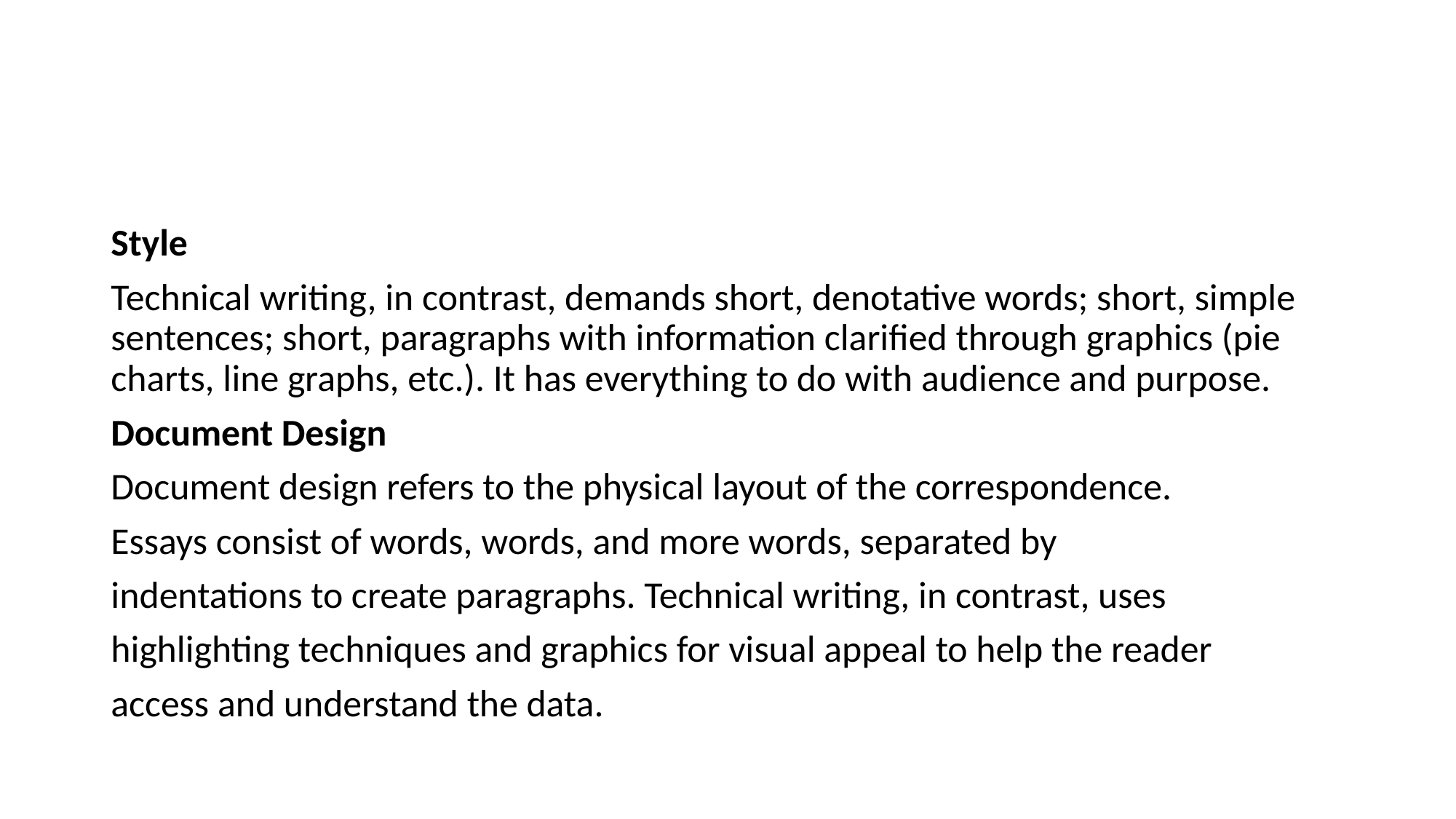

#
Style
Technical writing, in contrast, demands short, denotative words; short, simple sentences; short, paragraphs with information clarified through graphics (pie charts, line graphs, etc.). It has everything to do with audience and purpose.
Document Design
Document design refers to the physical layout of the correspondence.
Essays consist of words, words, and more words, separated by
indentations to create paragraphs. Technical writing, in contrast, uses
highlighting techniques and graphics for visual appeal to help the reader
access and understand the data.